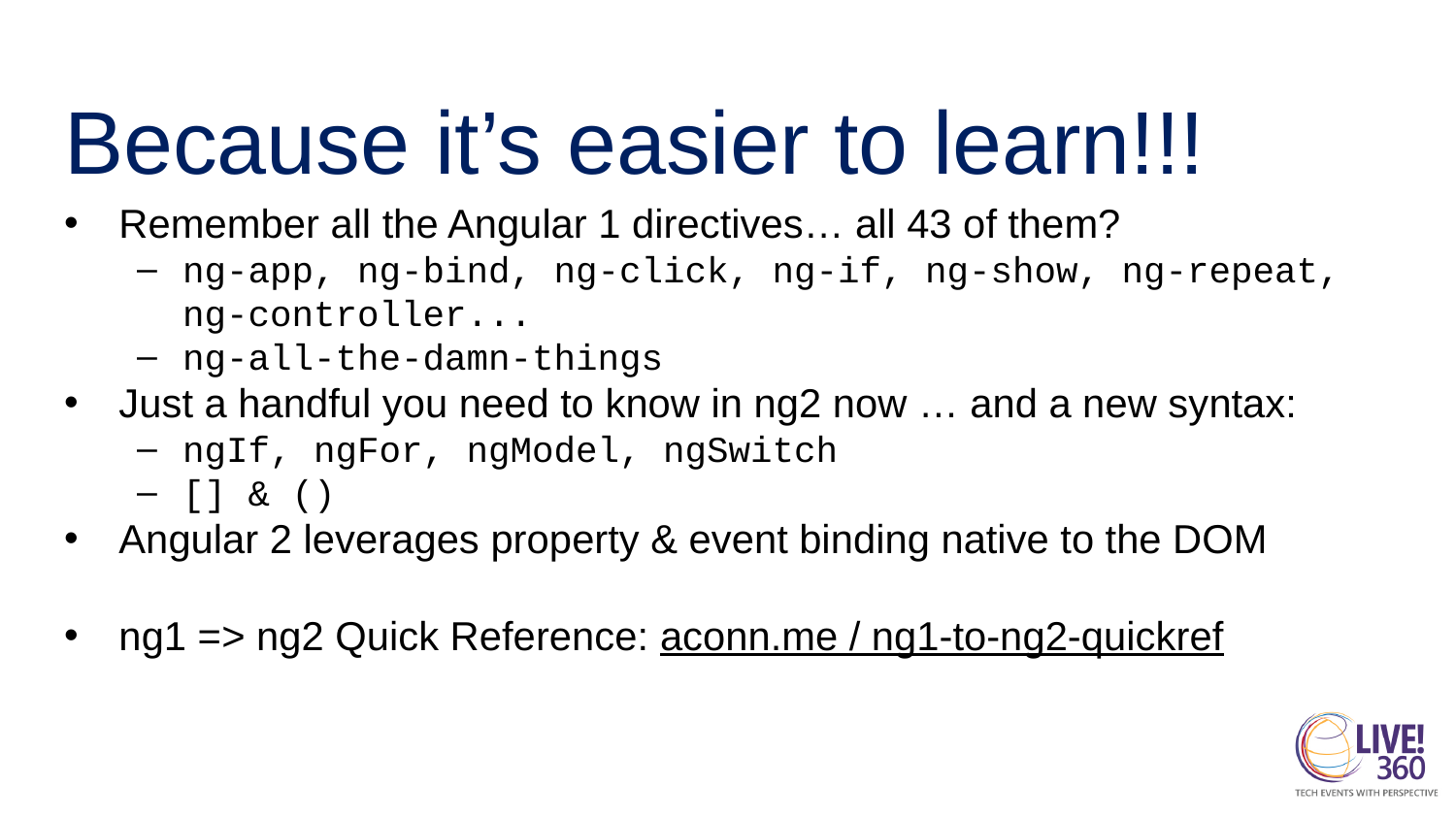

# Because it’s easier to learn!!!
Remember all the Angular 1 directives… all 43 of them?
ng-app, ng-bind, ng-click, ng-if, ng-show, ng-repeat, ng-controller...
ng-all-the-damn-things
Just a handful you need to know in ng2 now … and a new syntax:
ngIf, ngFor, ngModel, ngSwitch
[] & ()
Angular 2 leverages property & event binding native to the DOM

ng1 => ng2 Quick Reference: aconn.me / ng1-to-ng2-quickref